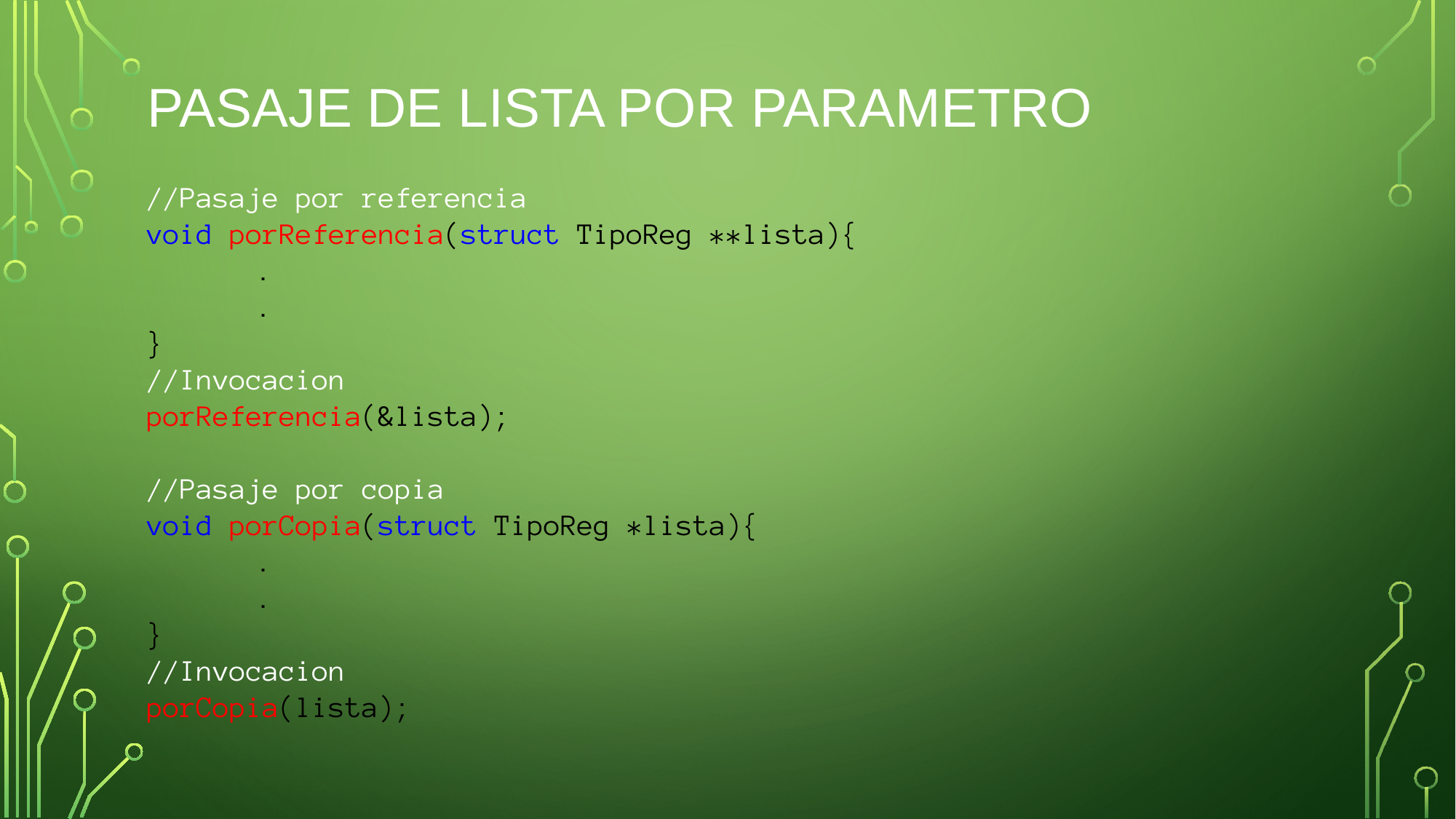

# PASAJE DE LISTA POR PARAMETRO
//Pasaje por referencia
void porReferencia(struct TipoReg **lista){
	.
	.
}
//Invocacion
porReferencia(&lista);

//Pasaje por copia
void porCopia(struct TipoReg *lista){
	.
	.
}
//Invocacion
porCopia(lista);